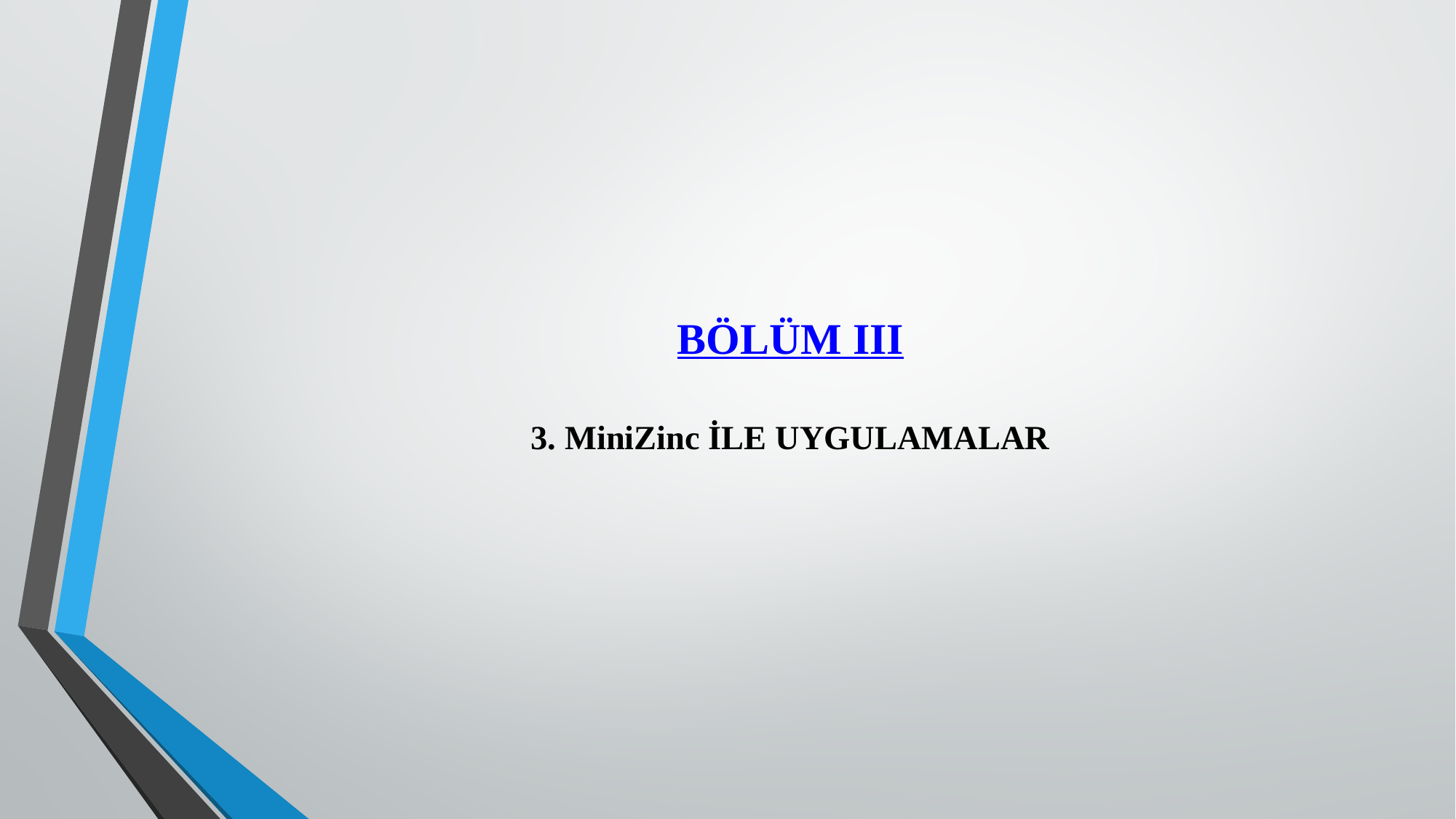

# BÖLÜM III   3. MiniZinc İLE UYGULAMALAR